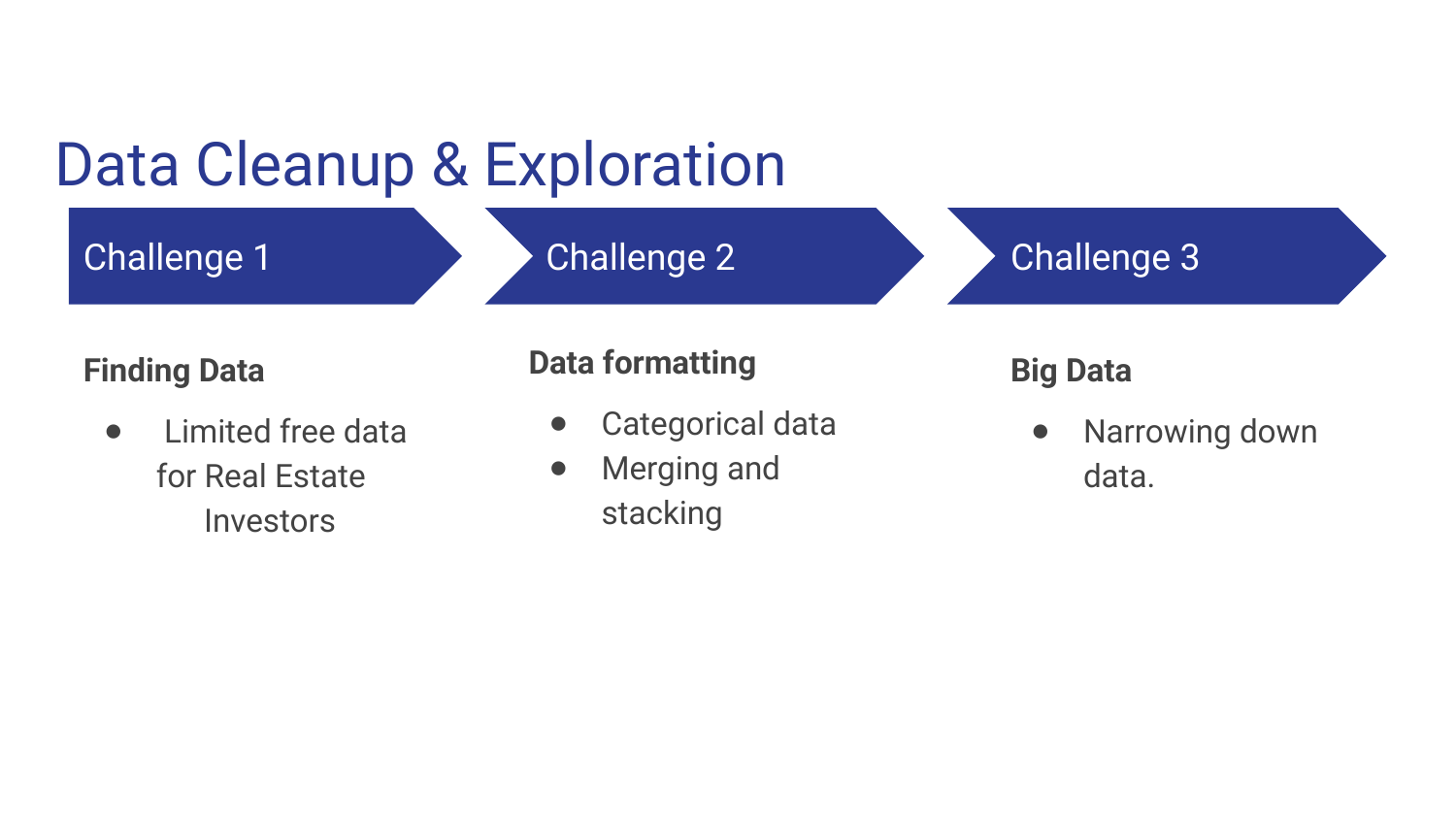

# Data Cleanup & Exploration

Challenge 1
Challenge 2
Challenge 3

Data formatting
Categorical data
Merging and stacking
Finding Data
 Limited free data for Real Estate                 Investors
Big Data
Narrowing down data.